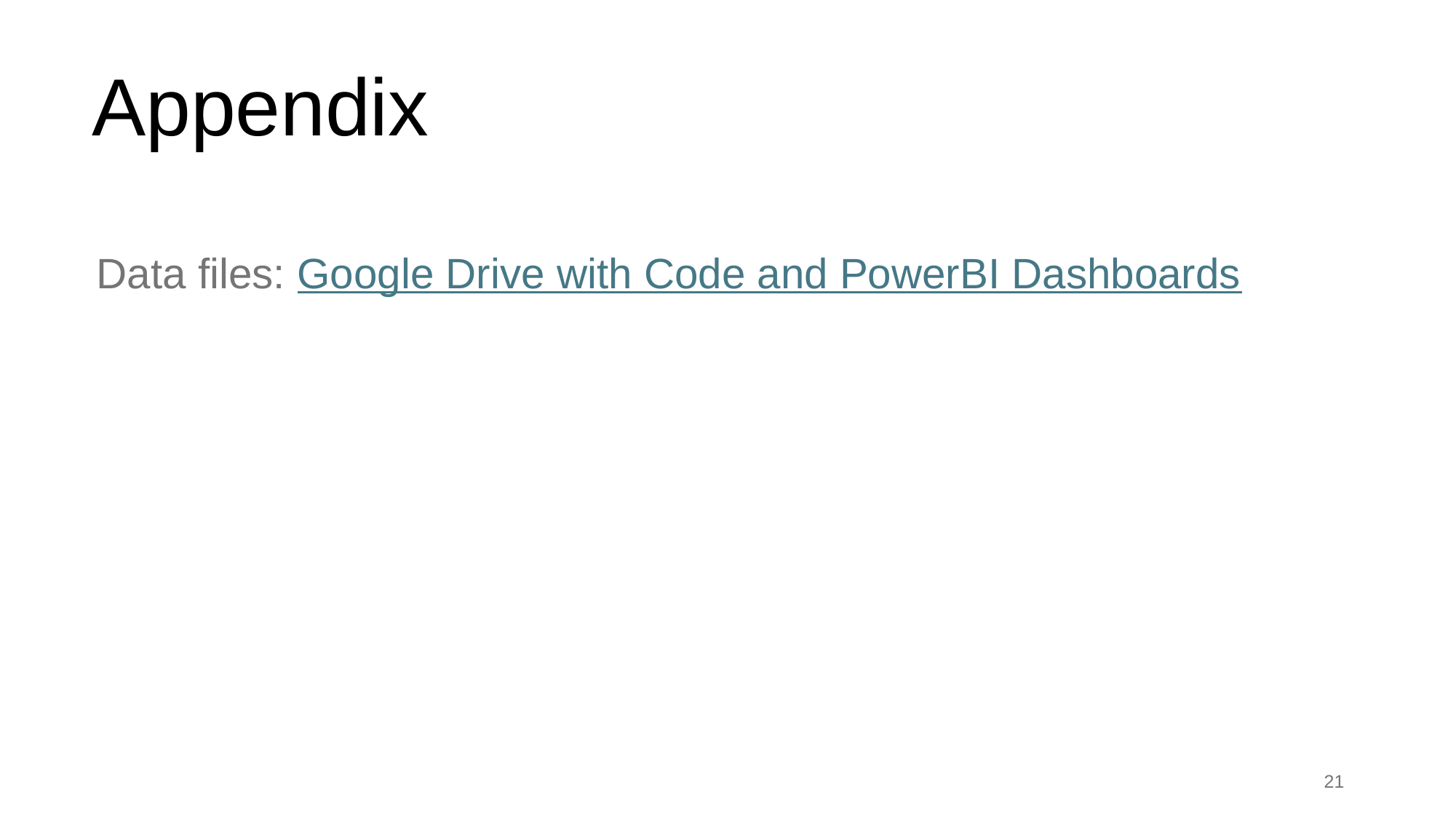

# Appendix

Data files: Google Drive with Code and PowerBI Dashboards
21